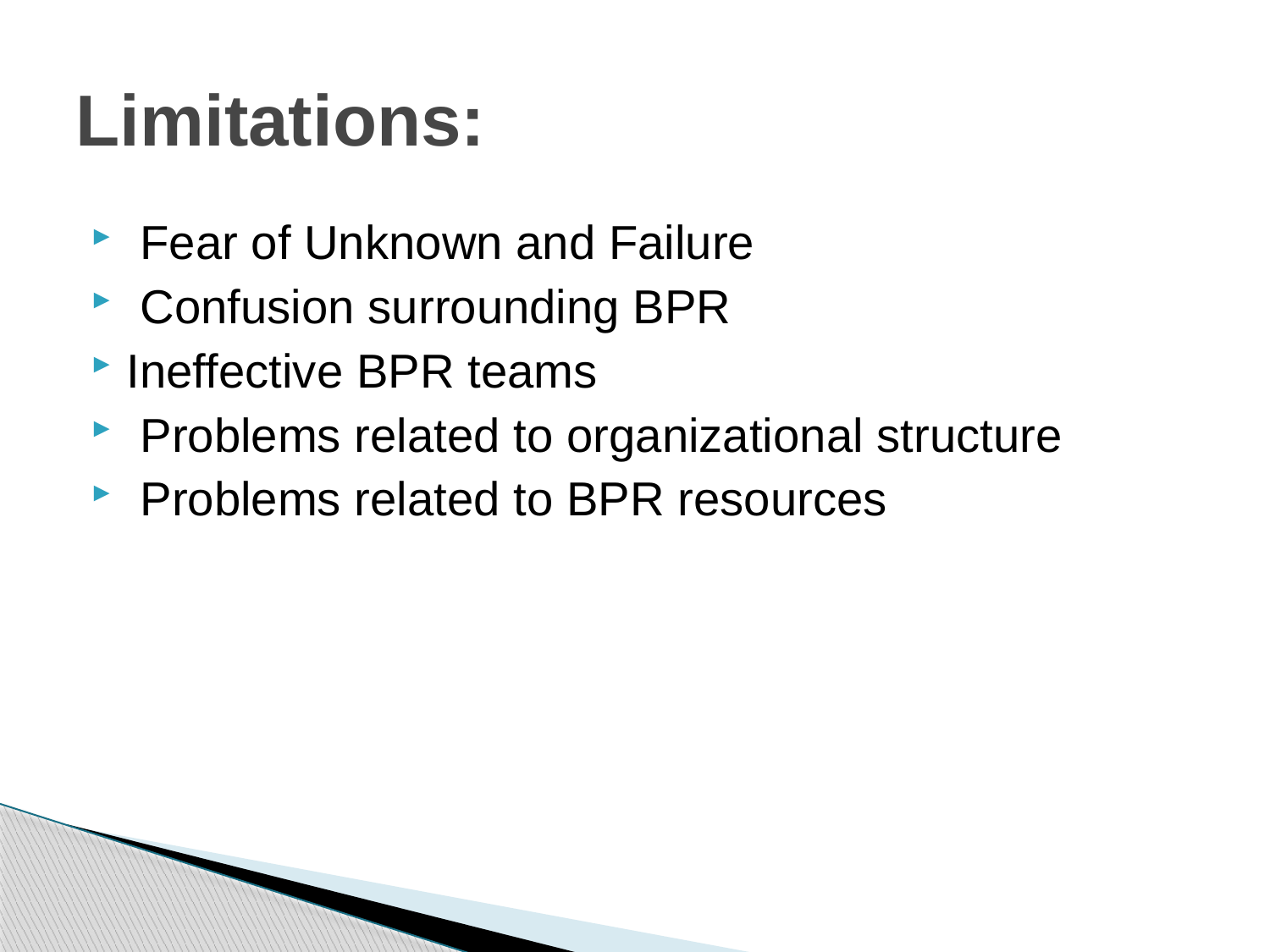

# Limitations:
 Fear of Unknown and Failure
 Confusion surrounding BPR
Ineffective BPR teams
 Problems related to organizational structure
 Problems related to BPR resources